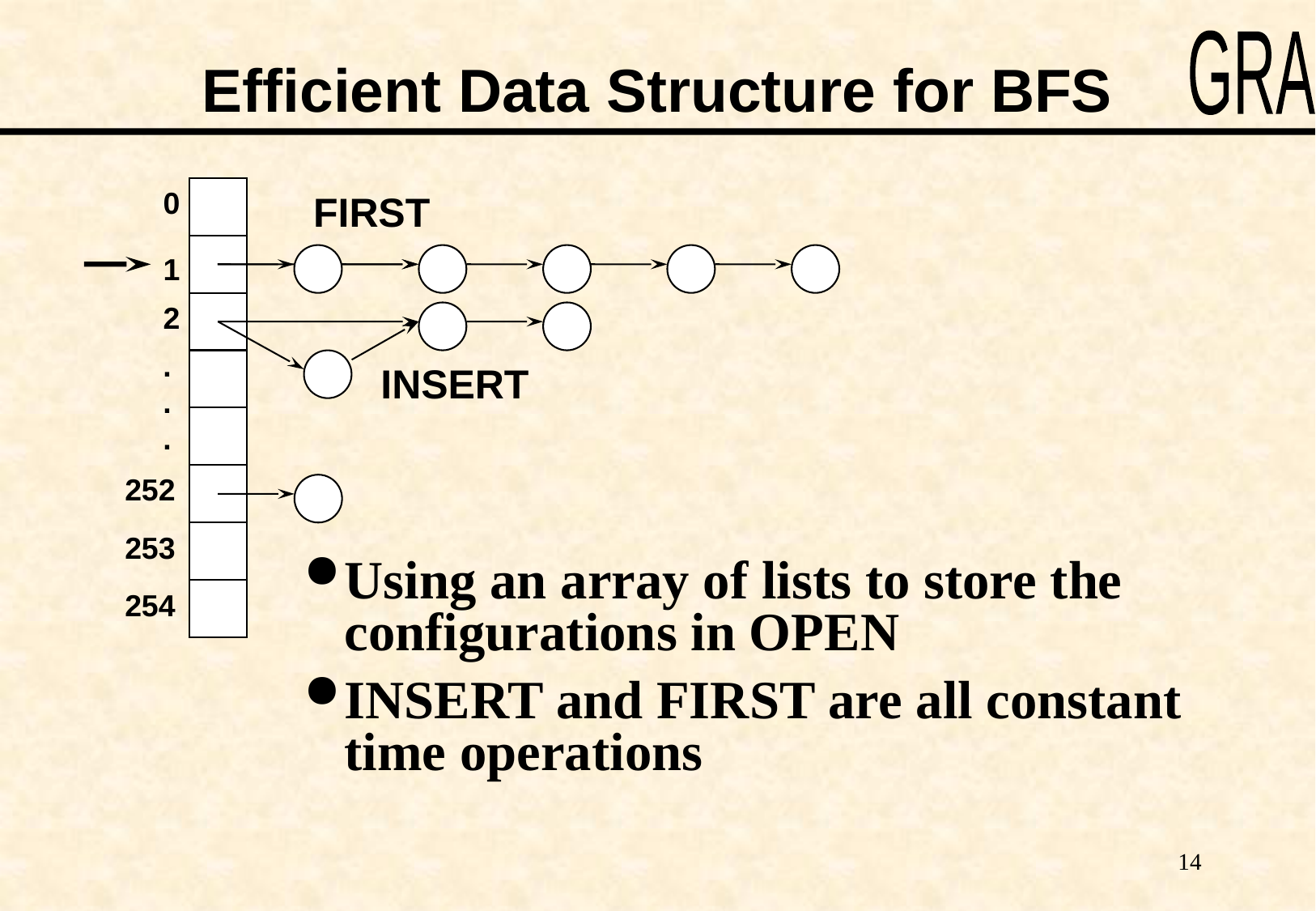

# Efficient Data Structure for BFS
0

FIRST

1

2

INSERT
...

252

253

Using an array of lists to store the configurations in OPEN
INSERT and FIRST are all constant time operations
254

14